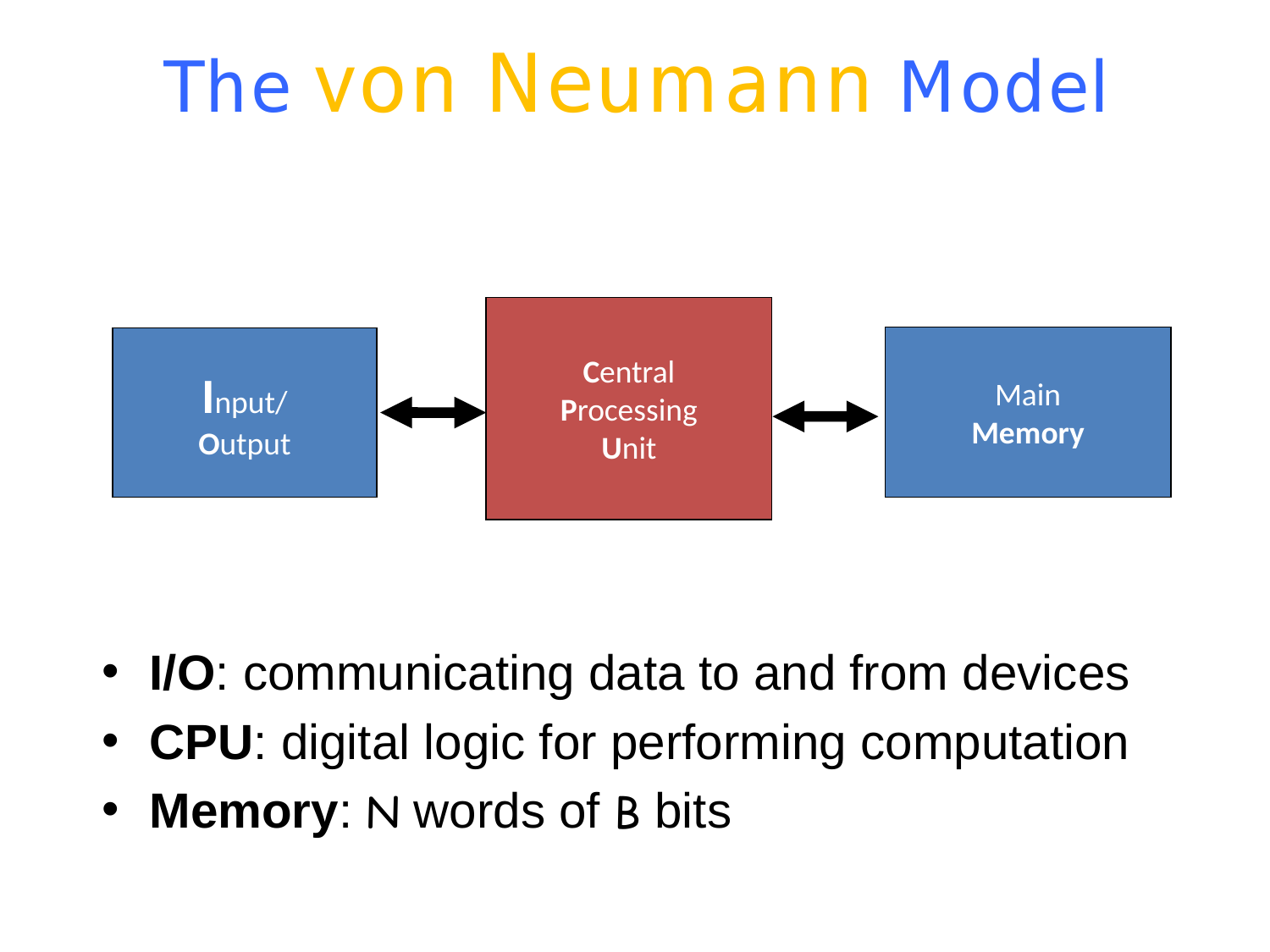

# The von Neumann Model
Central
Processing
Unit
Main
Memory
Input/
Output

I/O: communicating data to and from devices
CPU: digital logic for performing computation
Memory: N words of B bits